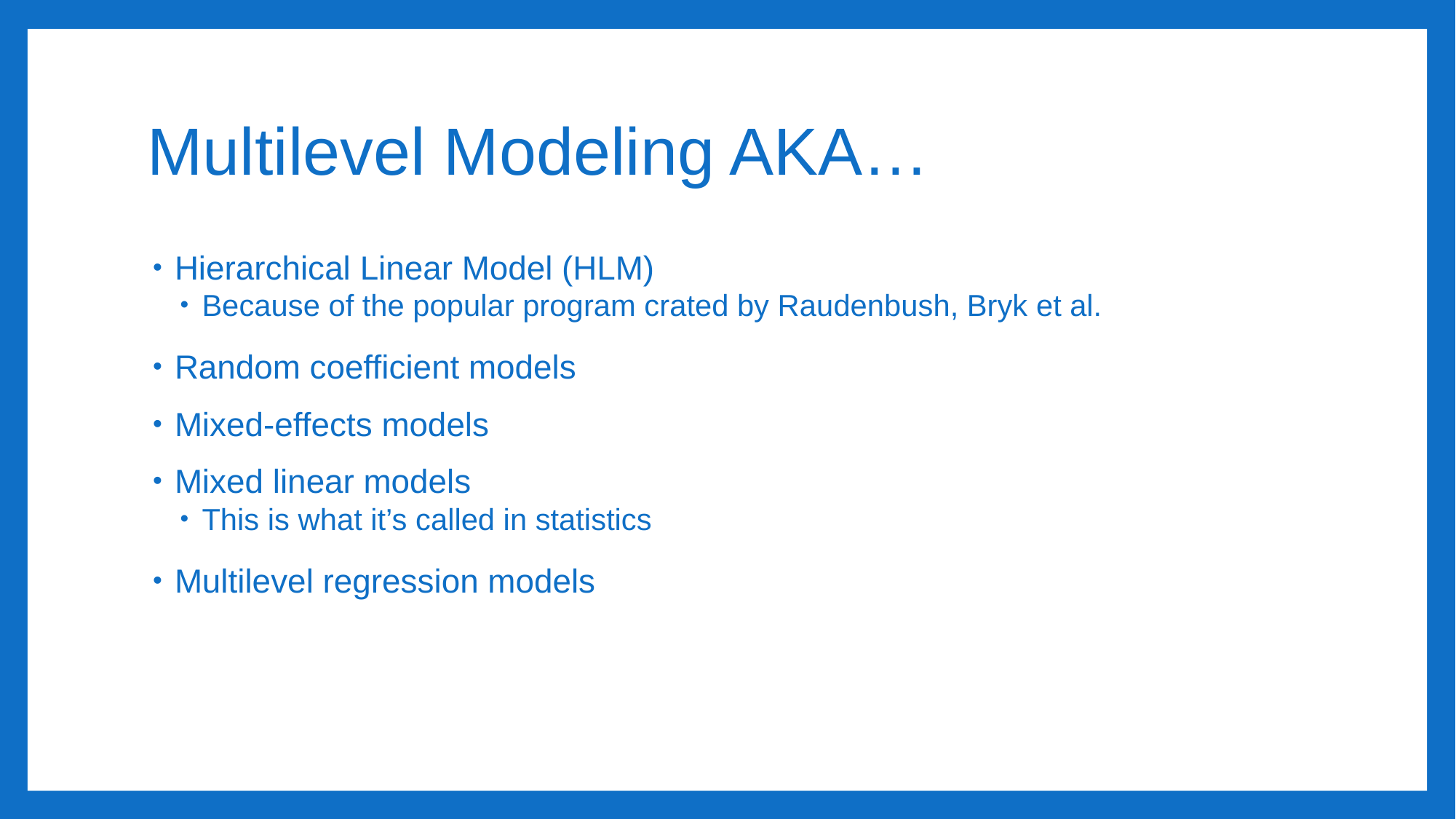

# Multilevel Modeling AKA…
Hierarchical Linear Model (HLM)
Because of the popular program crated by Raudenbush, Bryk et al.
Random coefficient models
Mixed-effects models
Mixed linear models
This is what it’s called in statistics
Multilevel regression models